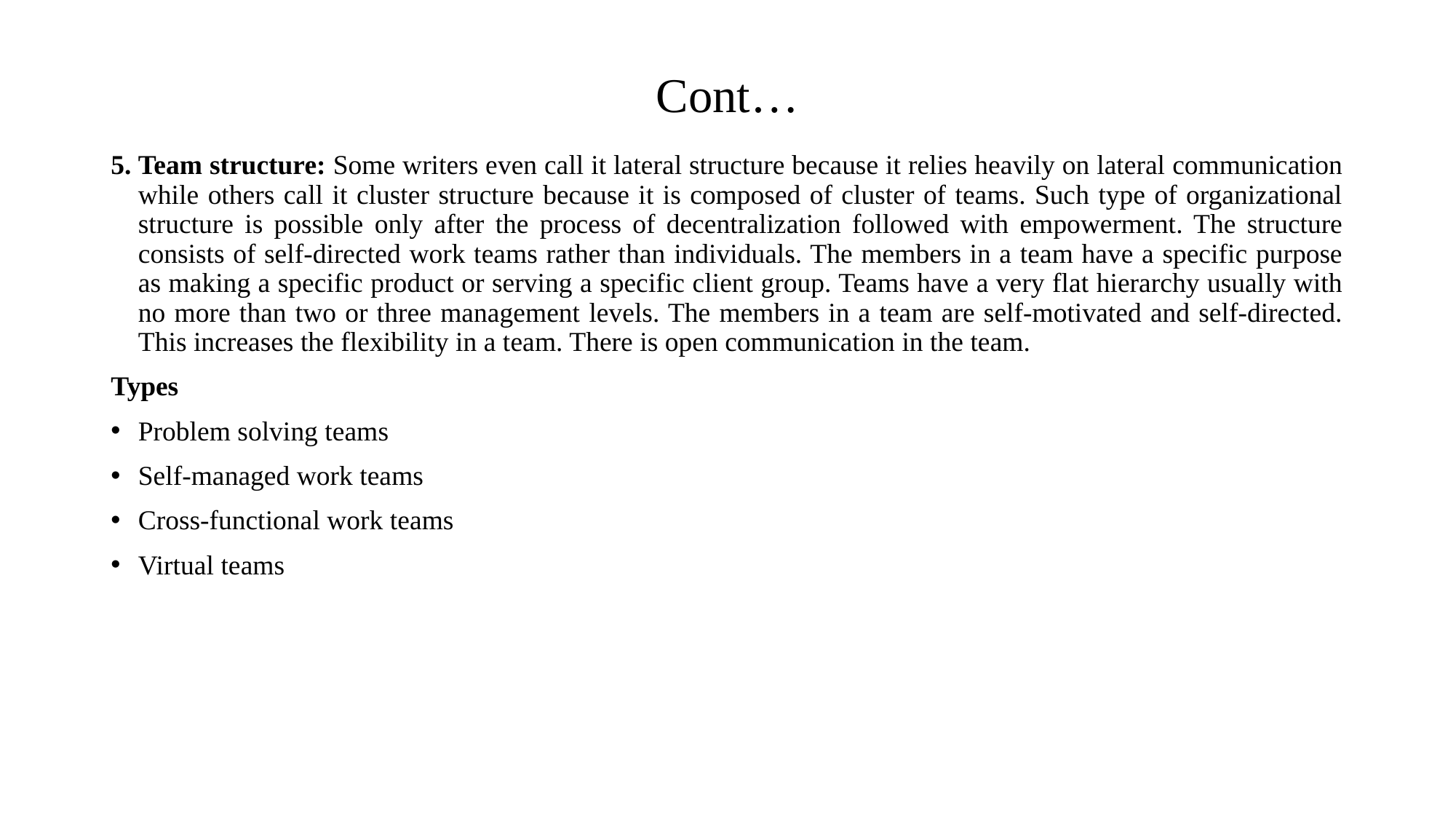

# Cont…
5.	Team structure: Some writers even call it lateral structure because it relies heavily on lateral communication while others call it cluster structure because it is composed of cluster of teams. Such type of organizational structure is possible only after the process of decentralization followed with empowerment. The structure consists of self-directed work teams rather than individuals. The members in a team have a specific purpose as making a specific product or serving a specific client group. Teams have a very flat hierarchy usually with no more than two or three management levels. The members in a team are self-motivated and self-directed. This increases the flexibility in a team. There is open communication in the team.
Types
Problem solving teams
Self-managed work teams
Cross-functional work teams
Virtual teams